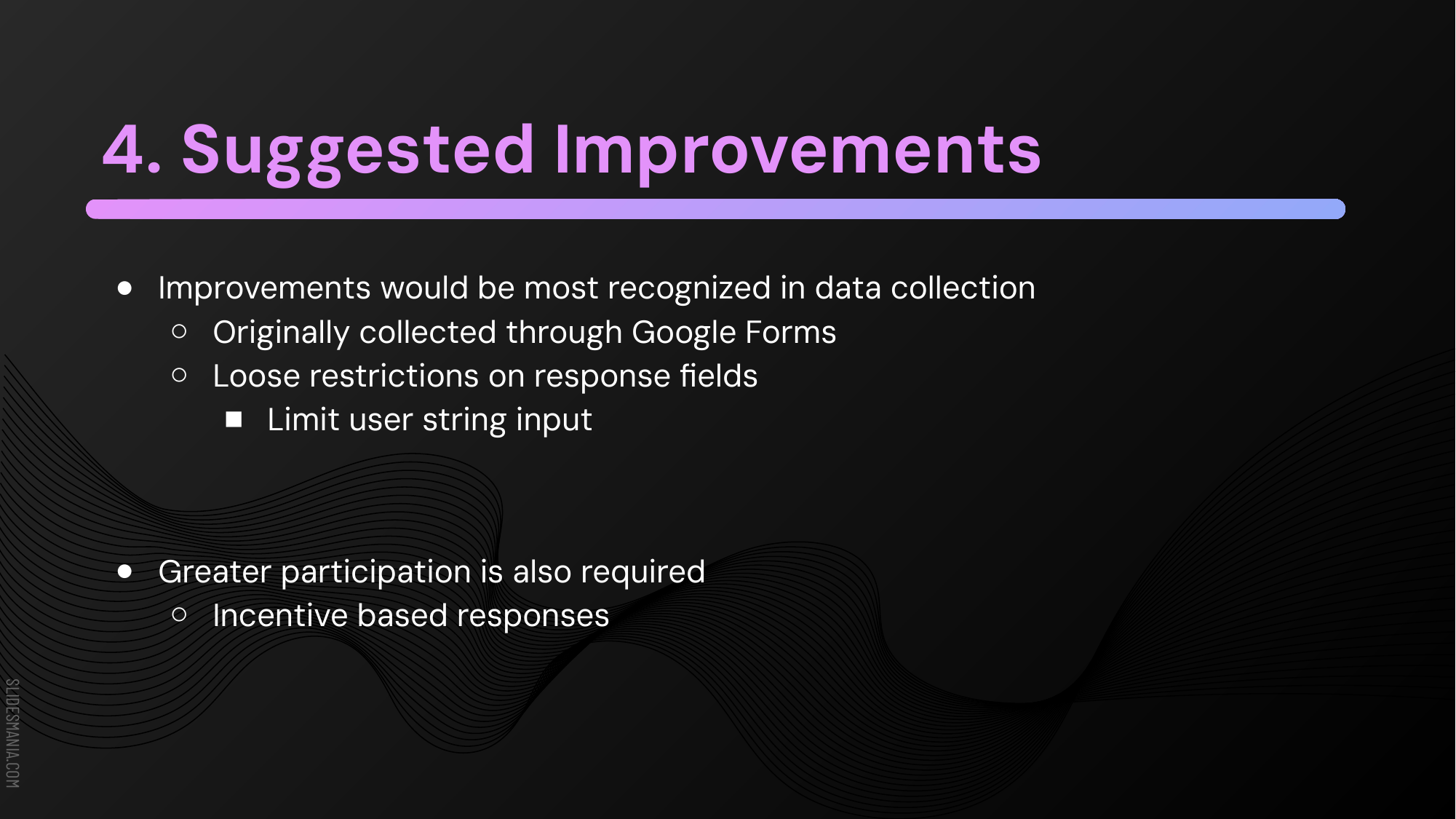

# 4. Suggested Improvements

Improvements would be most recognized in data collection
Originally collected through Google Forms
Loose restrictions on response fields
Limit user string input

Greater participation is also required
Incentive based responses